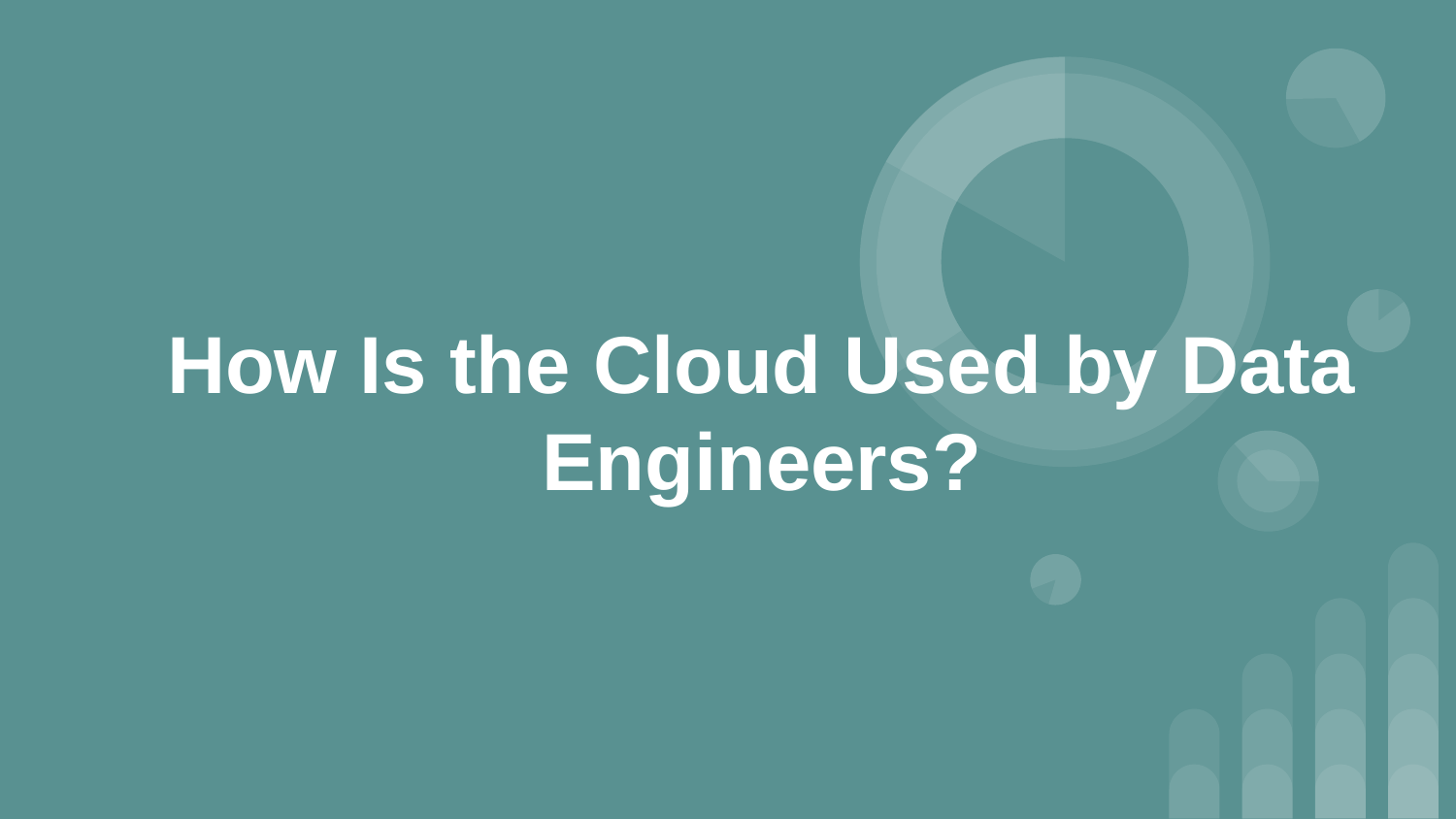

# How Is the Cloud Used by Data Engineers?